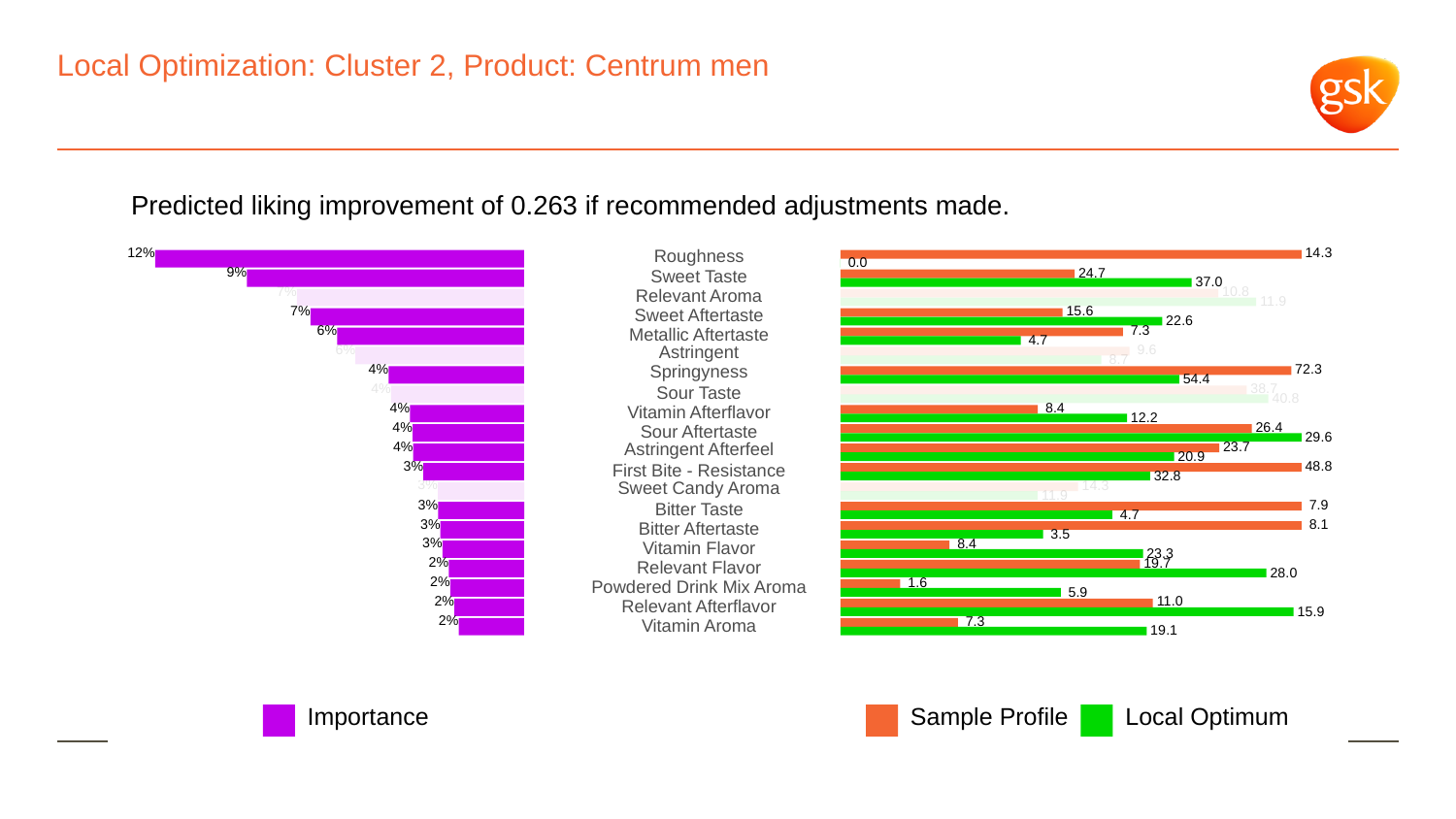

# Local Optimization: Cluster 2, Product: Centrum men

Predicted liking improvement of 0.263 if recommended adjustments made.

12%
Roughness
 14.3

  0.0

9%
 24.7

Sweet Taste
 37.0

7%
 10.8

Relevant Aroma
 11.9

7%
 15.6

Sweet Aftertaste
 22.6

6%
  7.3

Metallic Aftertaste
  4.7

6%
Astringent
  9.6

  8.7

4%
Springyness
 72.3

 54.4

4%
 38.7

Sour Taste
 40.8

4%
  8.4

Vitamin Afterflavor
 12.2

4%
 26.4

Sour Aftertaste
 29.6

4%
Astringent Afterfeel
 23.7

 20.9

3%
 48.8

First Bite - Resistance
 32.8

3%
Sweet Candy Aroma
 14.3

 11.9

3%
  7.9

Bitter Taste
  4.7

3%
  8.1

Bitter Aftertaste
  3.5

3%
  8.4

Vitamin Flavor
 23.3

2%
 19.7

Relevant Flavor
 28.0

2%
  1.6

Powdered Drink Mix Aroma
  5.9

2%
 11.0

Relevant Afterflavor
 15.9

2%
  7.3

Vitamin Aroma
 19.1

Local Optimum
Sample Profile
Importance